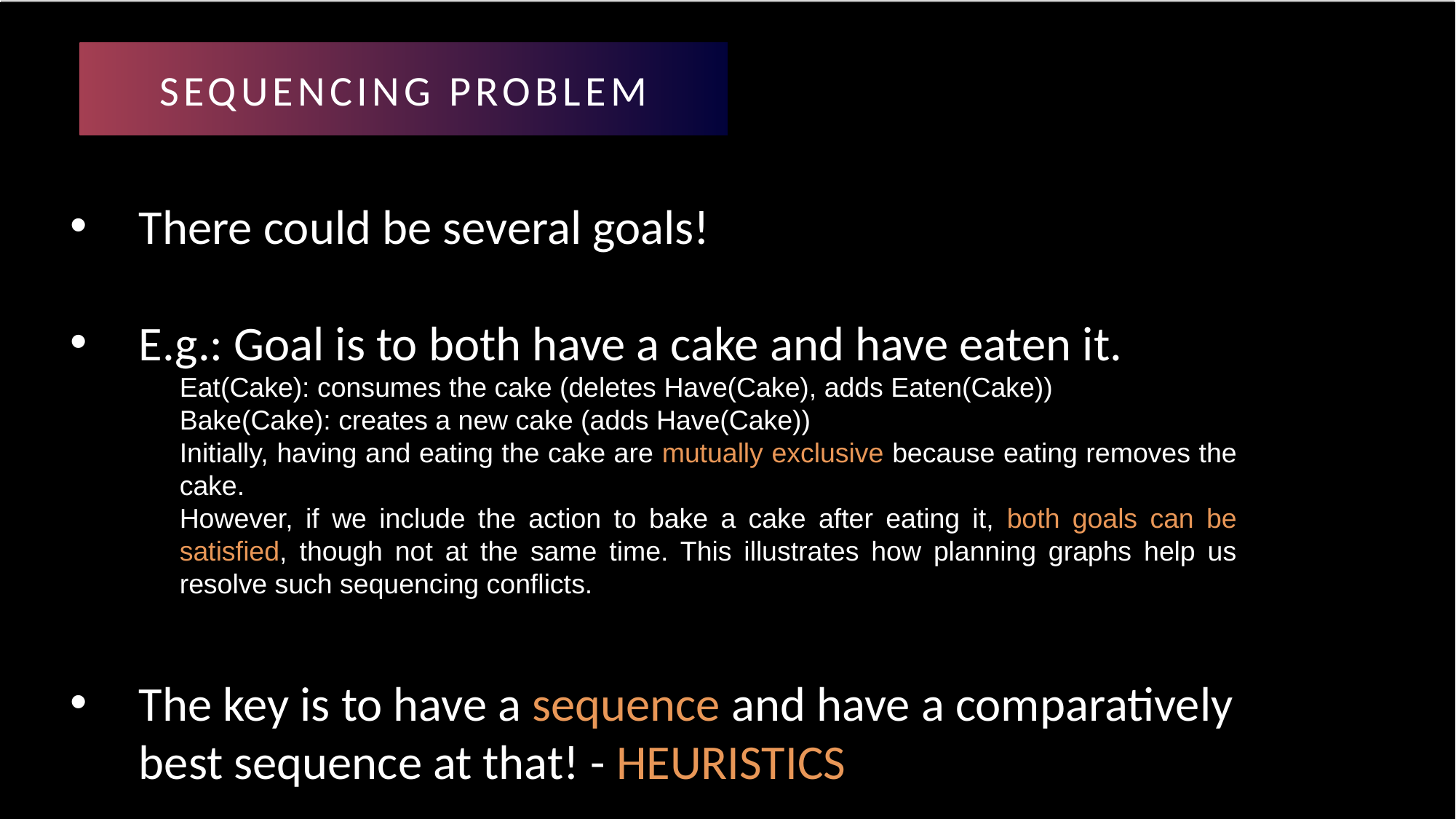

# Sequencing problem

There could be several goals!

E.g.: Goal is to both have a cake and have eaten it.
Eat(Cake): consumes the cake (deletes Have(Cake), adds Eaten(Cake))
Bake(Cake): creates a new cake (adds Have(Cake))
Initially, having and eating the cake are mutually exclusive because eating removes the cake.
However, if we include the action to bake a cake after eating it, both goals can be satisfied, though not at the same time. This illustrates how planning graphs help us resolve such sequencing conflicts.

The key is to have a sequence and have a comparatively best sequence at that! - HEURISTICS